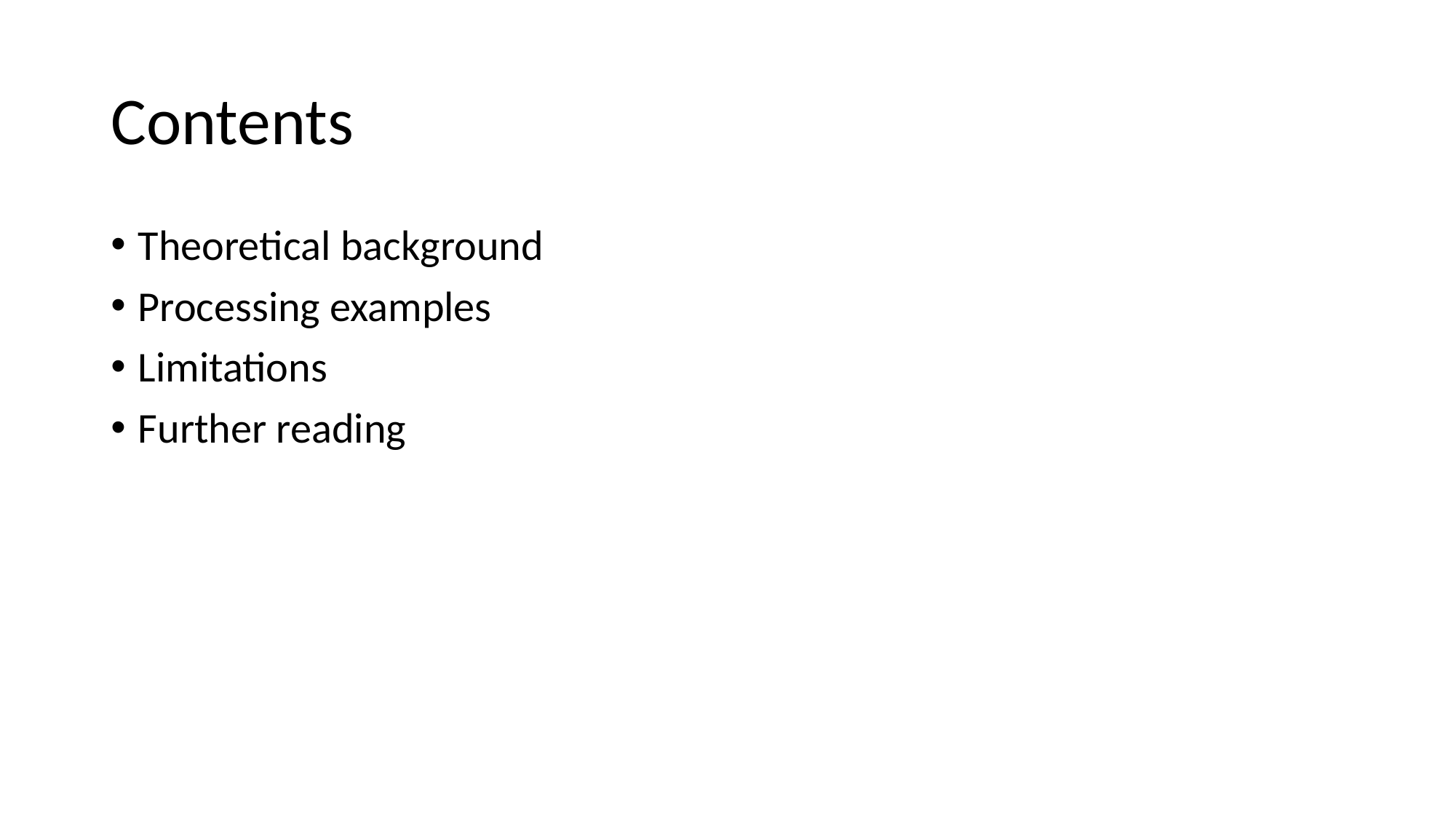

# Contents
Theoretical background
Processing examples
Limitations
Further reading